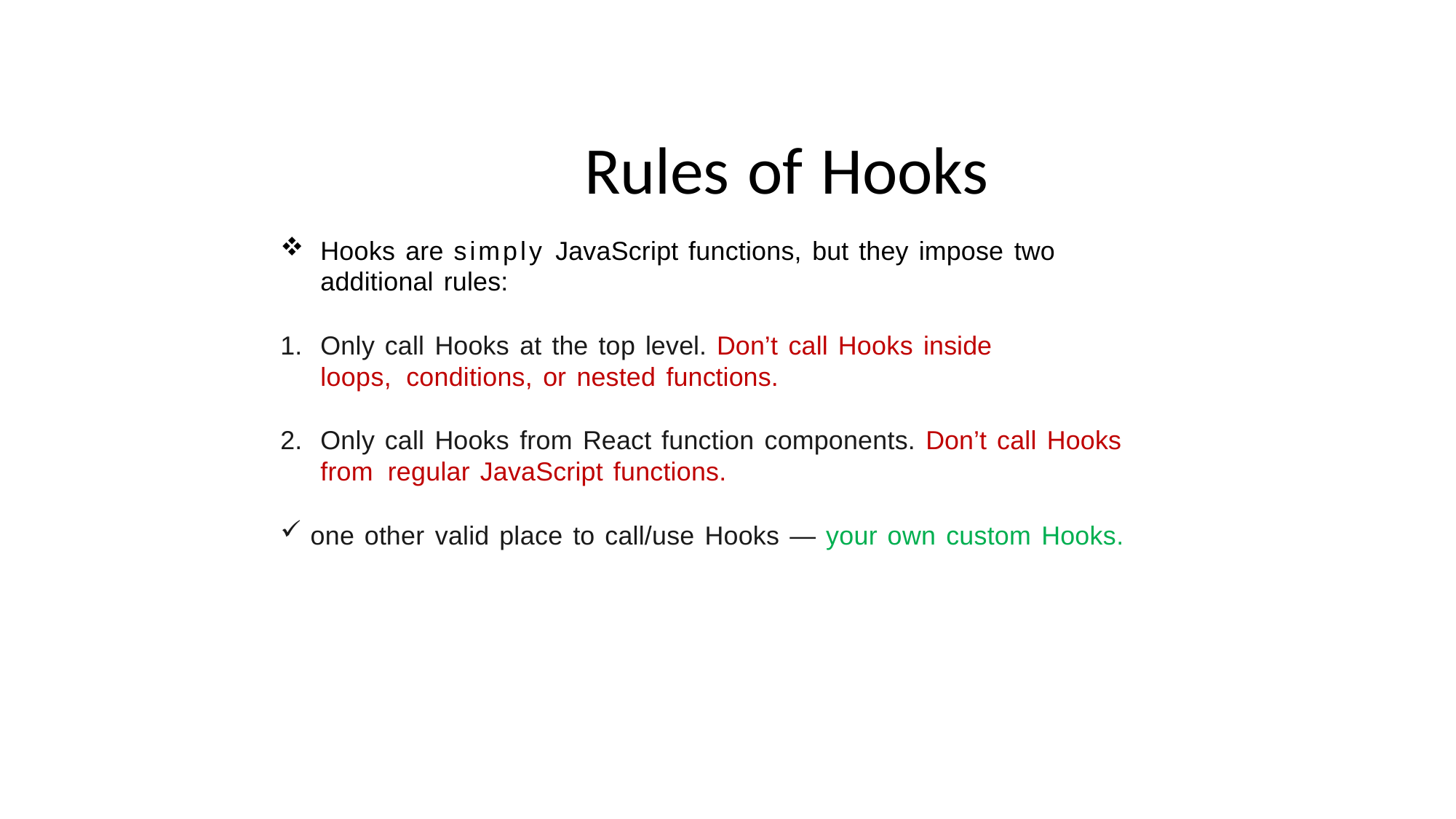

# Rules of Hooks
Hooks are simply JavaScript functions, but they impose two additional rules:

Only call Hooks at the top level. Don’t call Hooks inside loops,  conditions, or nested functions.

Only call Hooks from React function components. Don’t call Hooks from  regular JavaScript functions.

one other valid place to call/use Hooks — your own custom Hooks.